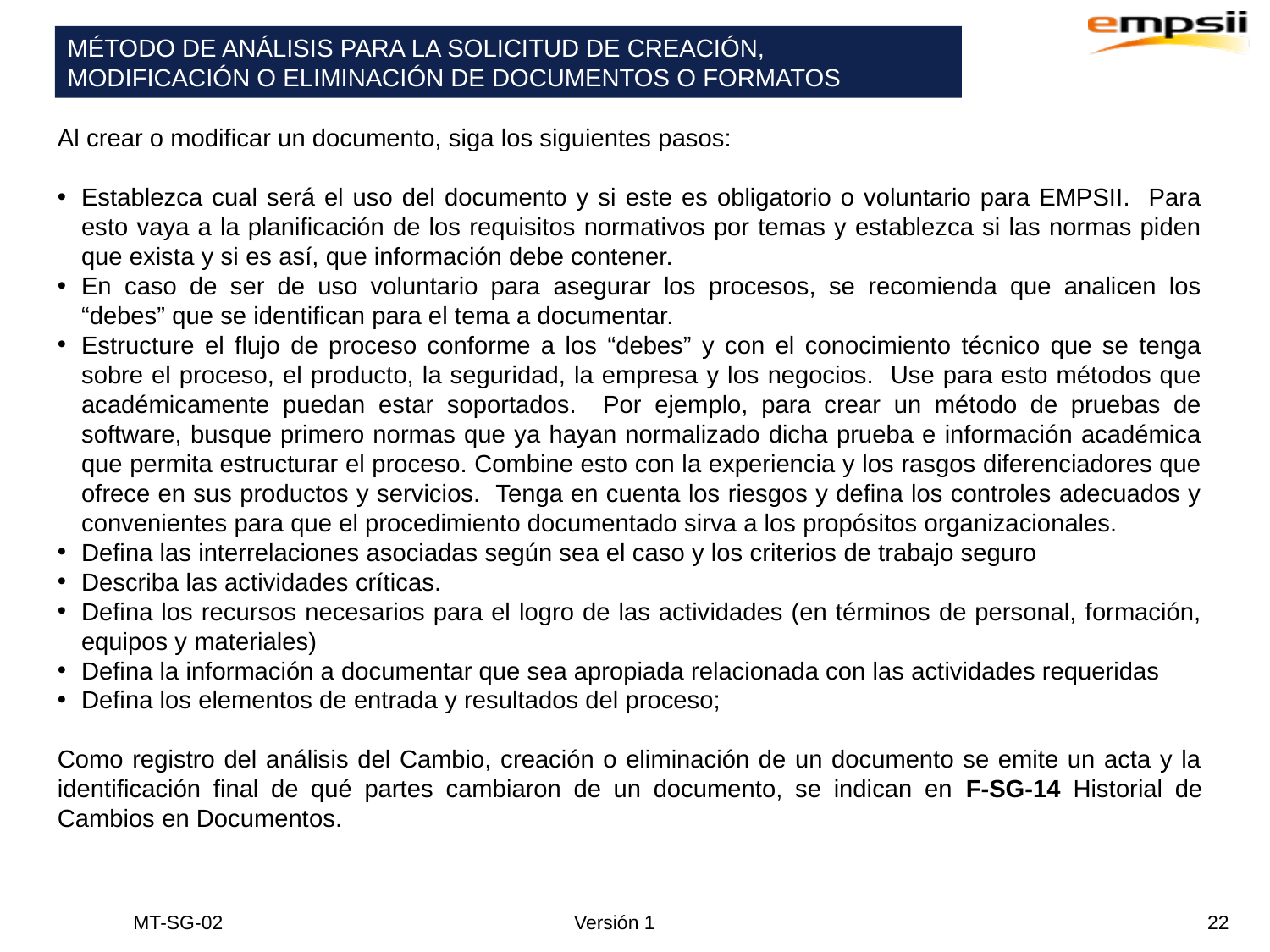

MÉTODO DE ANÁLISIS PARA LA SOLICITUD DE CREACIÓN, MODIFICACIÓN O ELIMINACIÓN DE DOCUMENTOS O FORMATOS
Al crear o modificar un documento, siga los siguientes pasos:

Establezca cual será el uso del documento y si este es obligatorio o voluntario para EMPSII.  Para esto vaya a la planificación de los requisitos normativos por temas y establezca si las normas piden que exista y si es así, que información debe contener.
En caso de ser de uso voluntario para asegurar los procesos, se recomienda que analicen los “debes” que se identifican para el tema a documentar.
Estructure el flujo de proceso conforme a los “debes” y con el conocimiento técnico que se tenga sobre el proceso, el producto, la seguridad, la empresa y los negocios.  Use para esto métodos que académicamente puedan estar soportados.  Por ejemplo, para crear un método de pruebas de software, busque primero normas que ya hayan normalizado dicha prueba e información académica que permita estructurar el proceso. Combine esto con la experiencia y los rasgos diferenciadores que ofrece en sus productos y servicios.  Tenga en cuenta los riesgos y defina los controles adecuados y convenientes para que el procedimiento documentado sirva a los propósitos organizacionales.
Defina las interrelaciones asociadas según sea el caso y los criterios de trabajo seguro
Describa las actividades críticas.
Defina los recursos necesarios para el logro de las actividades (en términos de personal, formación, equipos y materiales)
Defina la información a documentar que sea apropiada relacionada con las actividades requeridas
Defina los elementos de entrada y resultados del proceso;

Como registro del análisis del Cambio, creación o eliminación de un documento se emite un acta y la identificación final de qué partes cambiaron de un documento, se indican en F-SG-14 Historial de Cambios en Documentos.